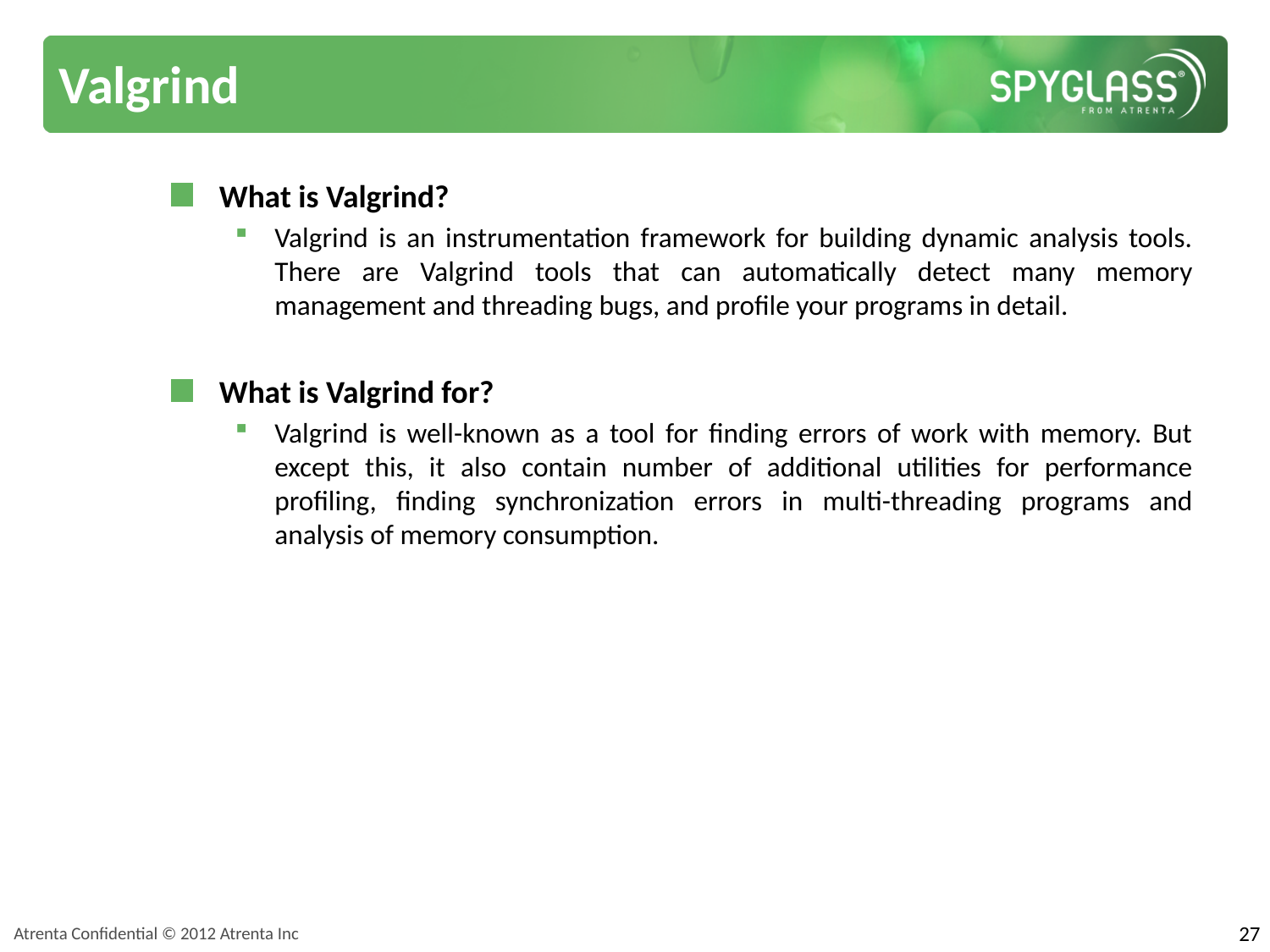

# Valgrind
What is Valgrind?
Valgrind is an instrumentation framework for building dynamic analysis tools. There are Valgrind tools that can automatically detect many memory management and threading bugs, and profile your programs in detail.

What is Valgrind for?
Valgrind is well-known as a tool for finding errors of work with memory. But except this, it also contain number of additional utilities for performance profiling, finding synchronization errors in multi-threading programs and analysis of memory consumption.